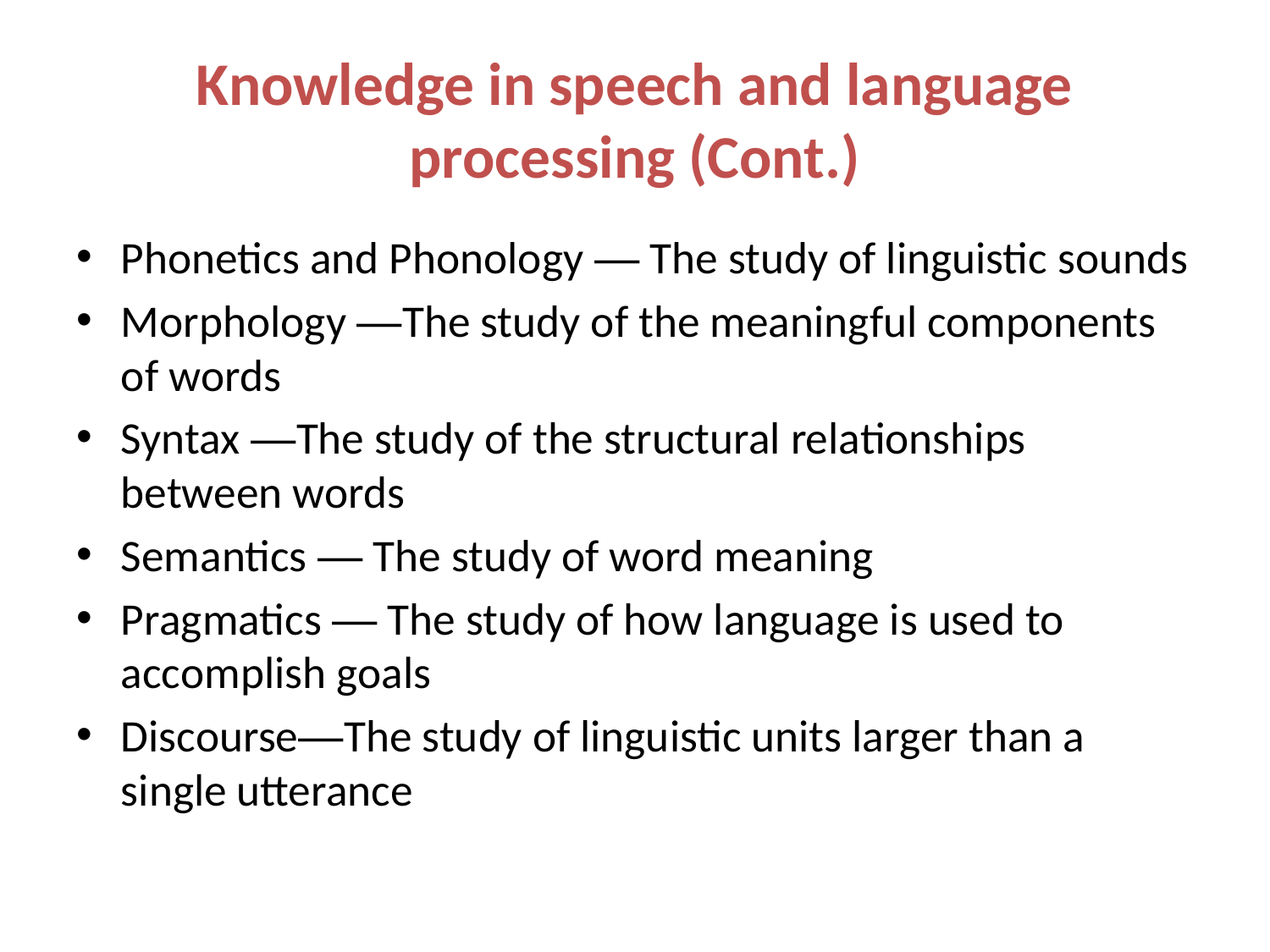

# Knowledge in speech and language processing (Cont.)
Phonetics and Phonology — The study of linguistic sounds
Morphology —The study of the meaningful components of words
Syntax —The study of the structural relationships between words
Semantics — The study of word meaning
Pragmatics — The study of how language is used to accomplish goals
Discourse—The study of linguistic units larger than a single utterance